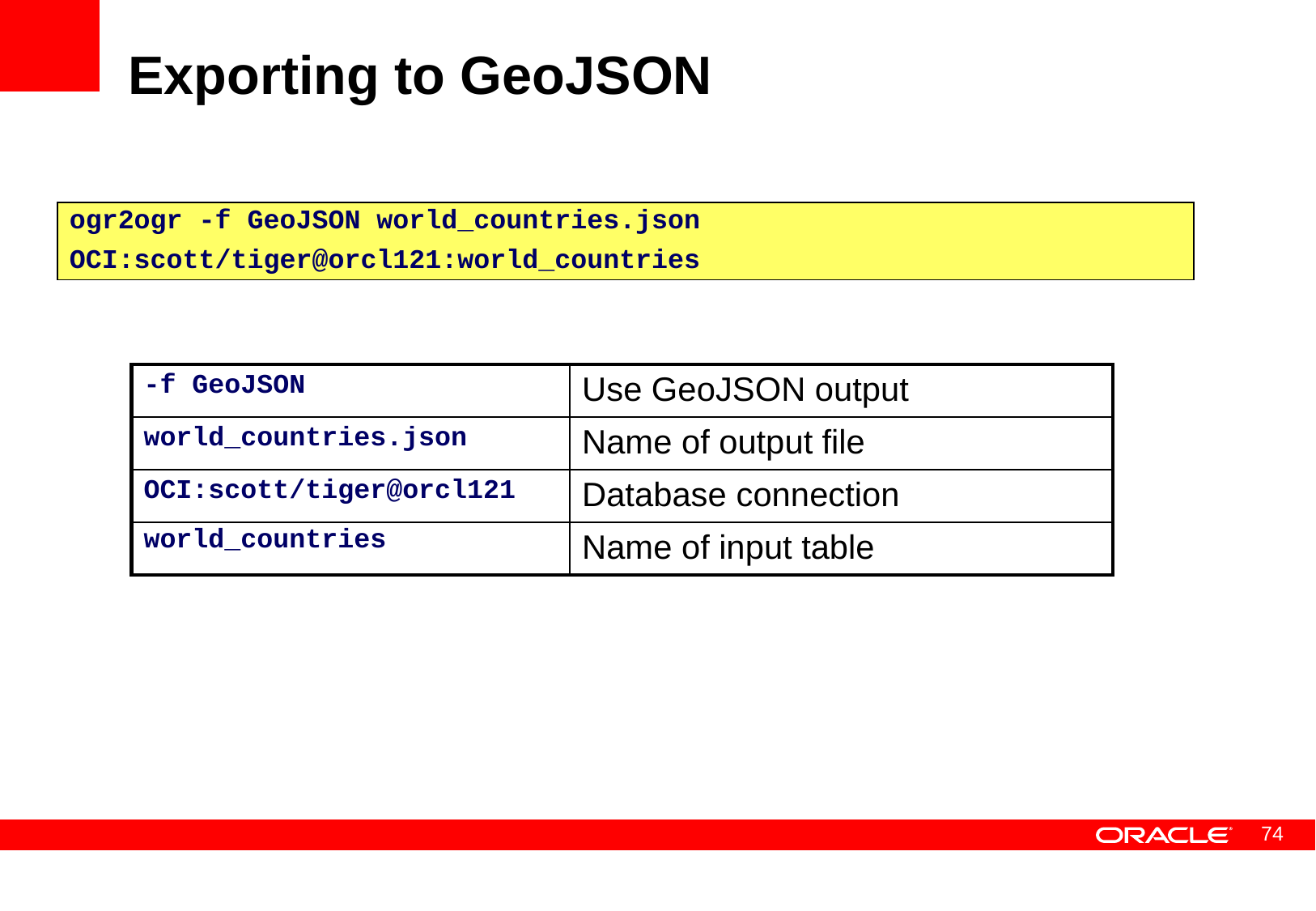

# Exporting to GeoJSON
ogr2ogr -f GeoJSON world_countries.json
OCI:scott/tiger@orcl121:world_countries
| -f GeoJSON | Use GeoJSON output |
| --- | --- |
| world\_countries.json | Name of output file |
| OCI:scott/tiger@orcl121 | Database connection |
| world\_countries | Name of input table |